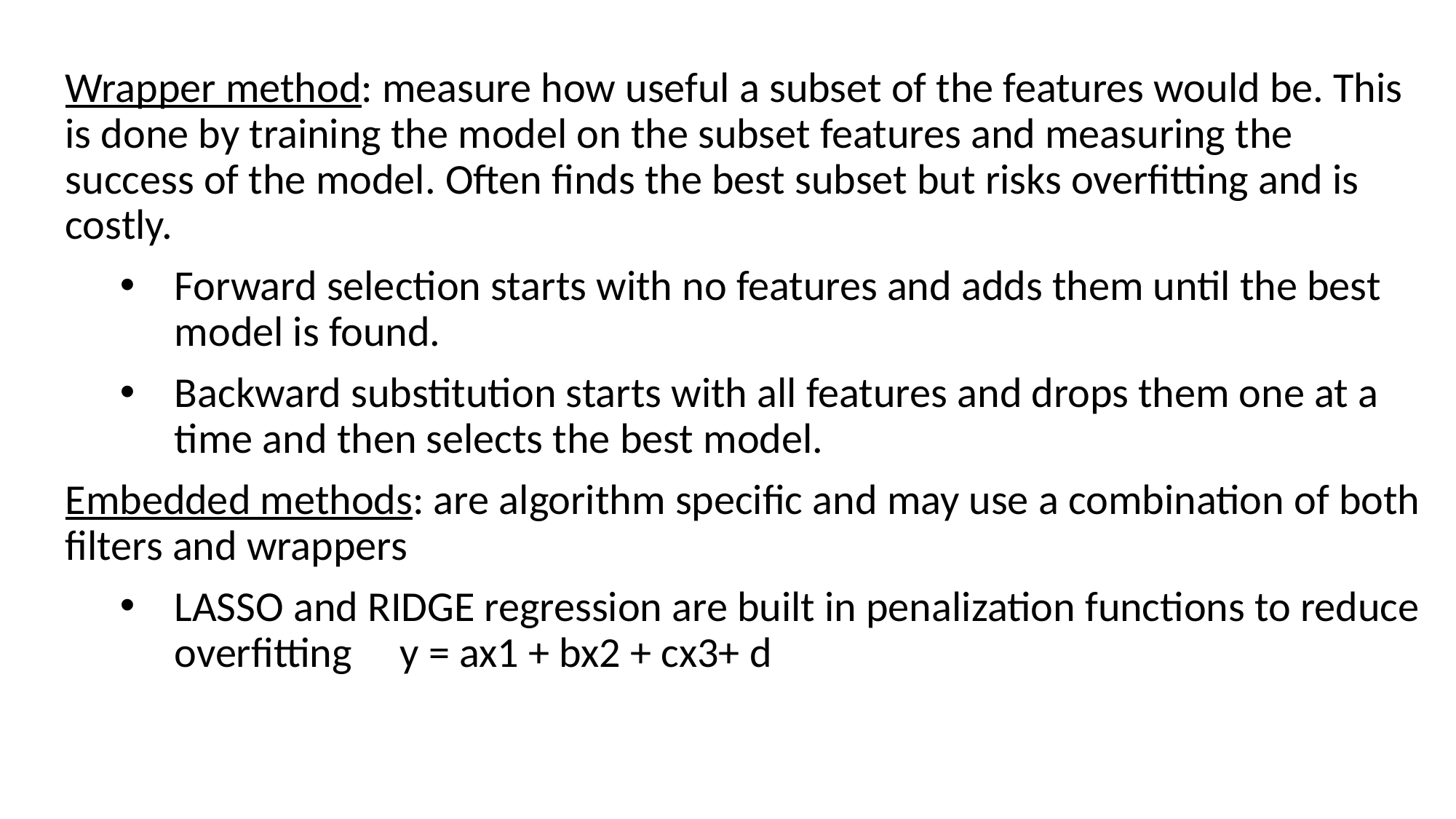

Wrapper method: measure how useful a subset of the features would be. This is done by training the model on the subset features and measuring the success of the model. Often finds the best subset but risks overfitting and is costly.
Forward selection starts with no features and adds them until the best model is found.
Backward substitution starts with all features and drops them one at a time and then selects the best model.
Embedded methods: are algorithm specific and may use a combination of both filters and wrappers
LASSO and RIDGE regression are built in penalization functions to reduce overfitting     y = ax1 + bx2 + cx3+ d